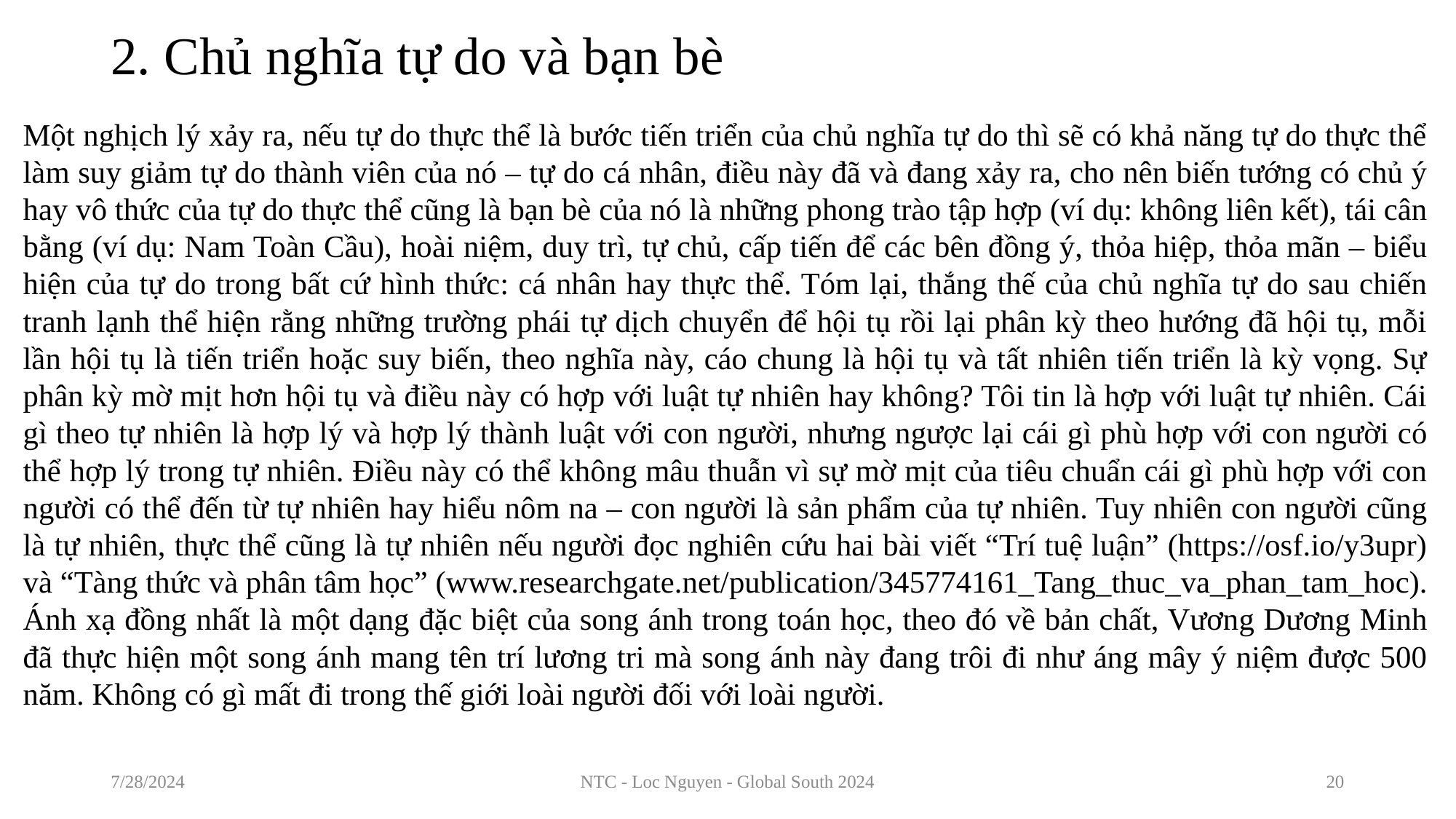

# 2. Chủ nghĩa tự do và bạn bè
Một nghịch lý xảy ra, nếu tự do thực thể là bước tiến triển của chủ nghĩa tự do thì sẽ có khả năng tự do thực thể làm suy giảm tự do thành viên của nó – tự do cá nhân, điều này đã và đang xảy ra, cho nên biến tướng có chủ ý hay vô thức của tự do thực thể cũng là bạn bè của nó là những phong trào tập hợp (ví dụ: không liên kết), tái cân bằng (ví dụ: Nam Toàn Cầu), hoài niệm, duy trì, tự chủ, cấp tiến để các bên đồng ý, thỏa hiệp, thỏa mãn – biểu hiện của tự do trong bất cứ hình thức: cá nhân hay thực thể. Tóm lại, thắng thế của chủ nghĩa tự do sau chiến tranh lạnh thể hiện rằng những trường phái tự dịch chuyển để hội tụ rồi lại phân kỳ theo hướng đã hội tụ, mỗi lần hội tụ là tiến triển hoặc suy biến, theo nghĩa này, cáo chung là hội tụ và tất nhiên tiến triển là kỳ vọng. Sự phân kỳ mờ mịt hơn hội tụ và điều này có hợp với luật tự nhiên hay không? Tôi tin là hợp với luật tự nhiên. Cái gì theo tự nhiên là hợp lý và hợp lý thành luật với con người, nhưng ngược lại cái gì phù hợp với con người có thể hợp lý trong tự nhiên. Điều này có thể không mâu thuẫn vì sự mờ mịt của tiêu chuẩn cái gì phù hợp với con người có thể đến từ tự nhiên hay hiểu nôm na – con người là sản phẩm của tự nhiên. Tuy nhiên con người cũng là tự nhiên, thực thể cũng là tự nhiên nếu người đọc nghiên cứu hai bài viết “Trí tuệ luận” (https://osf.io/y3upr) và “Tàng thức và phân tâm học” (www.researchgate.net/publication/345774161_Tang_thuc_va_phan_tam_hoc). Ánh xạ đồng nhất là một dạng đặc biệt của song ánh trong toán học, theo đó về bản chất, Vương Dương Minh đã thực hiện một song ánh mang tên trí lương tri mà song ánh này đang trôi đi như áng mây ý niệm được 500 năm. Không có gì mất đi trong thế giới loài người đối với loài người.
7/28/2024
NTC - Loc Nguyen - Global South 2024
20